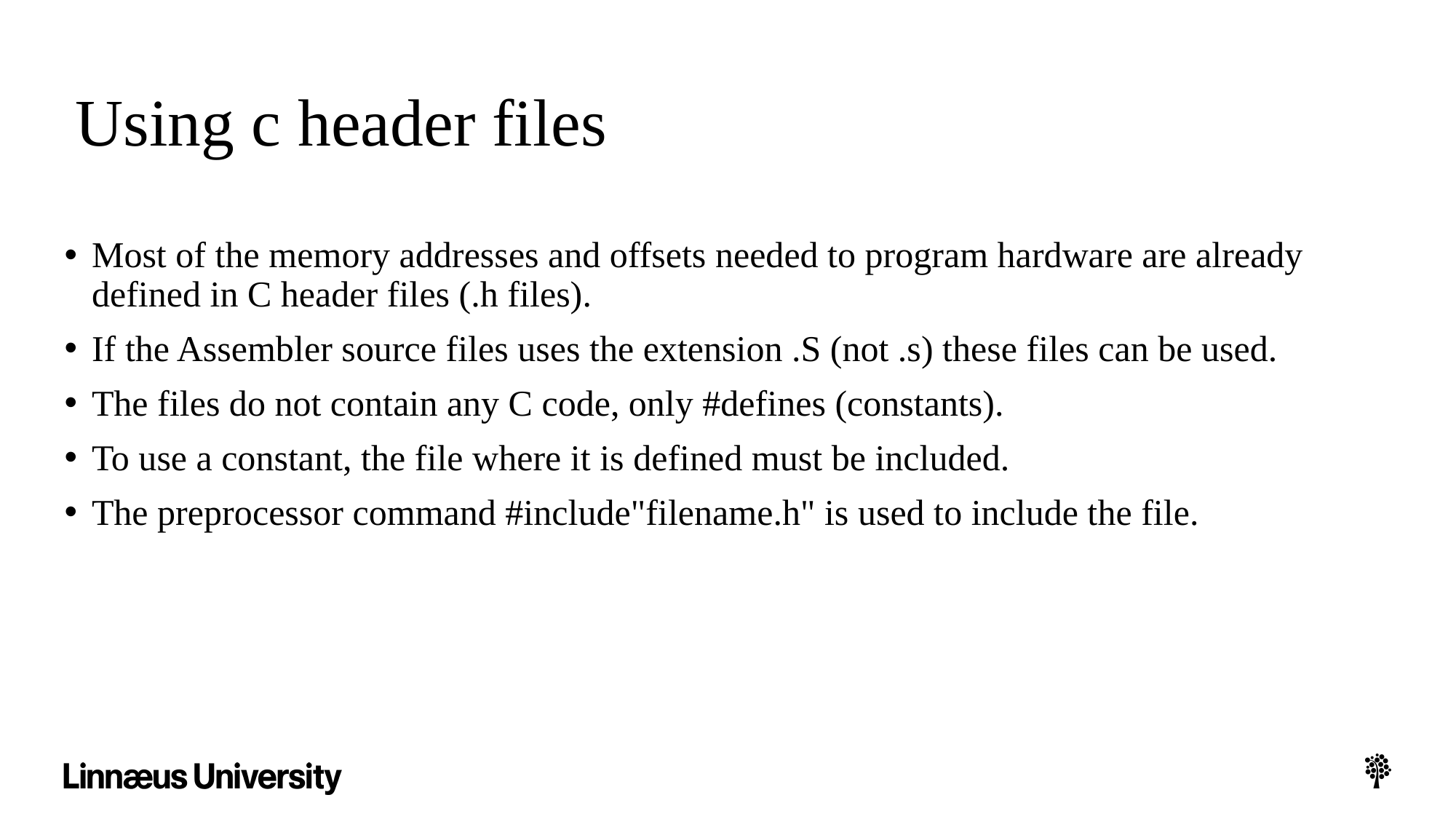

# Using c header files
Most of the memory addresses and offsets needed to program hardware are already defined in C header files (.h files).
If the Assembler source files uses the extension .S (not .s) these files can be used.
The files do not contain any C code, only #defines (constants).
To use a constant, the file where it is defined must be included.
The preprocessor command #include"filename.h" is used to include the file.